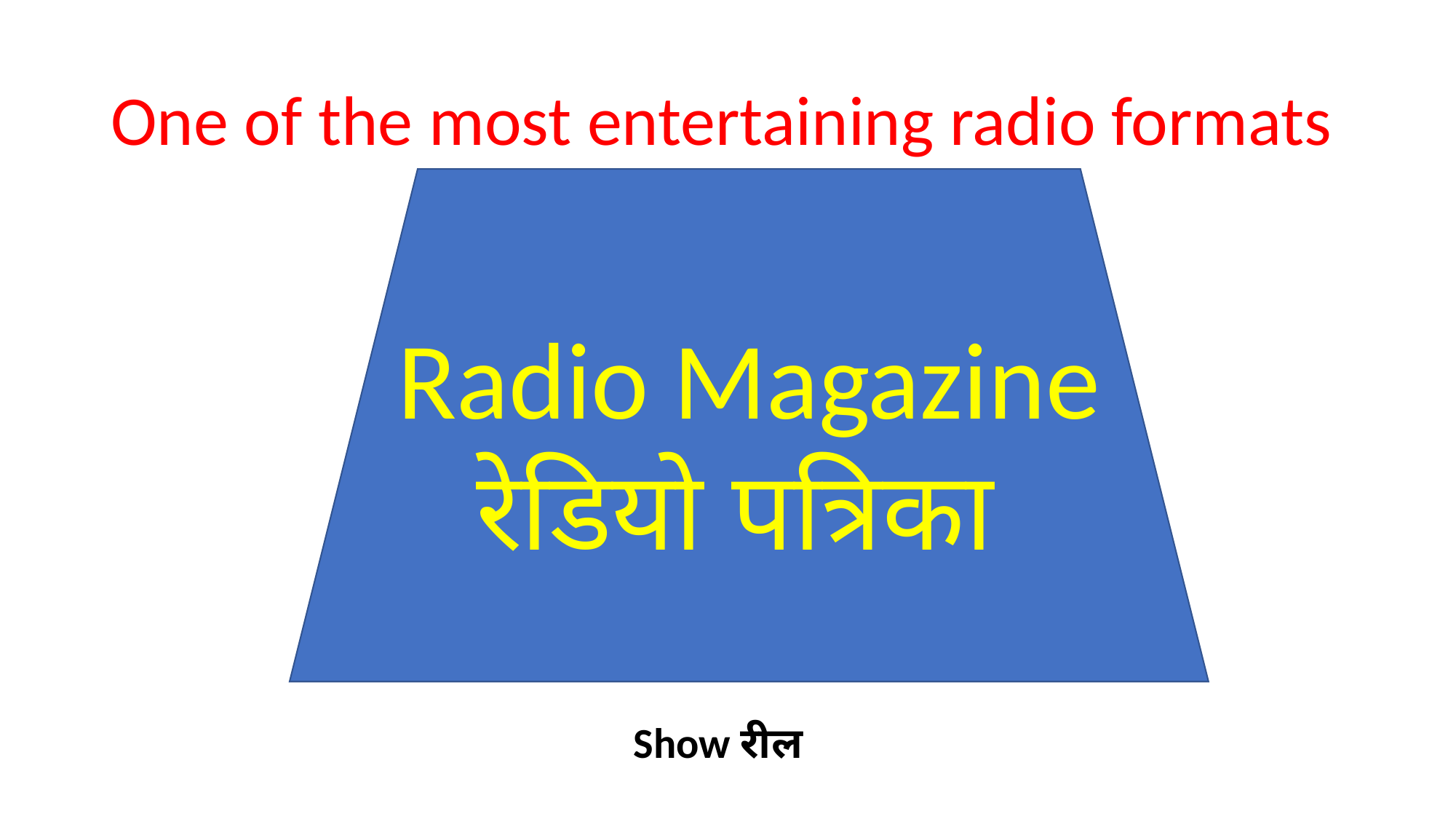

# One of the most entertaining radio formats

Radio Magazine रेडियो पत्रिका
Show रील